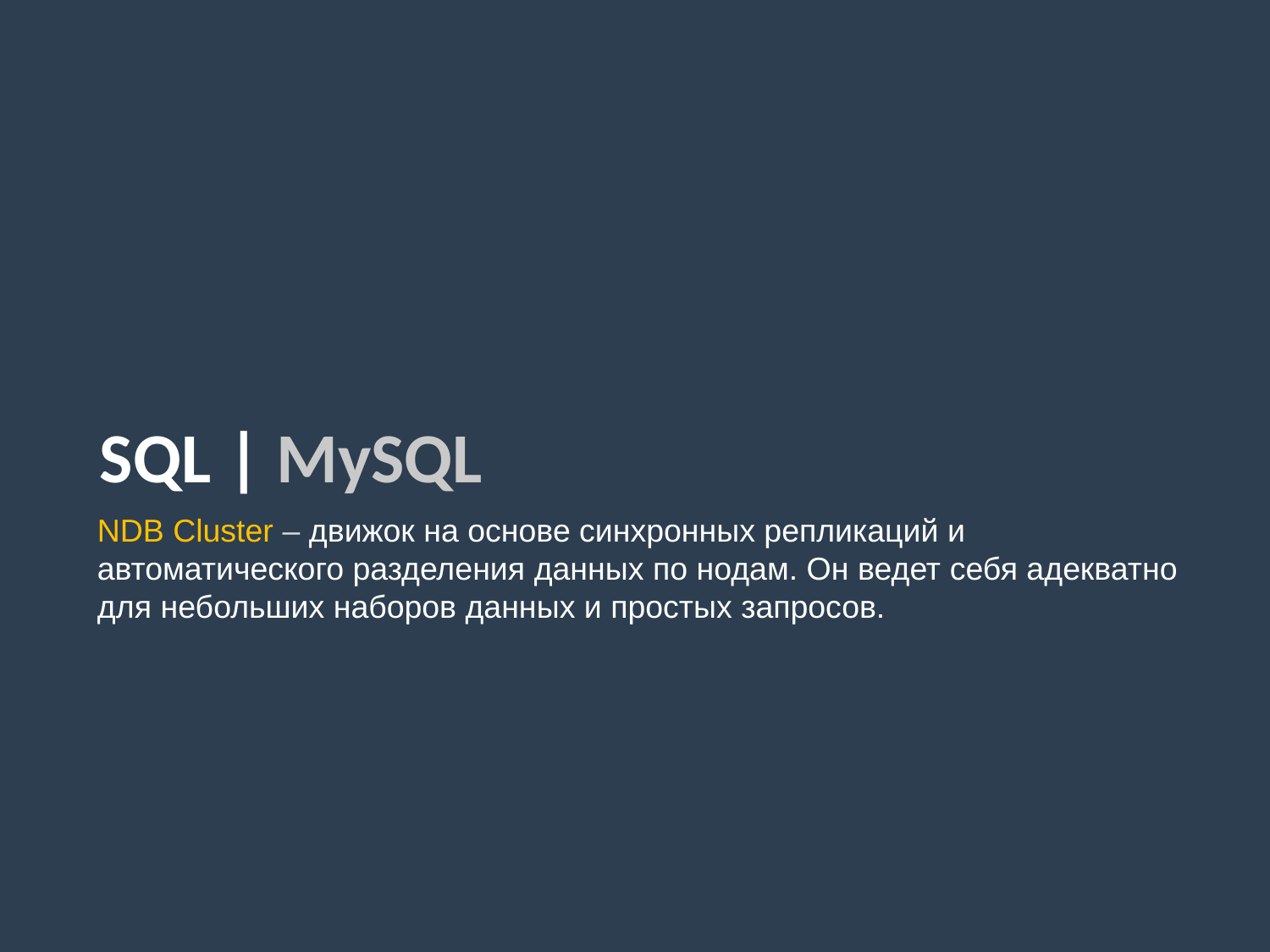

SQL | MySQL
NDB Cluster – движок на основе синхронных репликаций и автоматического разделения данных по нодам. Он ведет себя адекватно для небольших наборов данных и простых запросов.